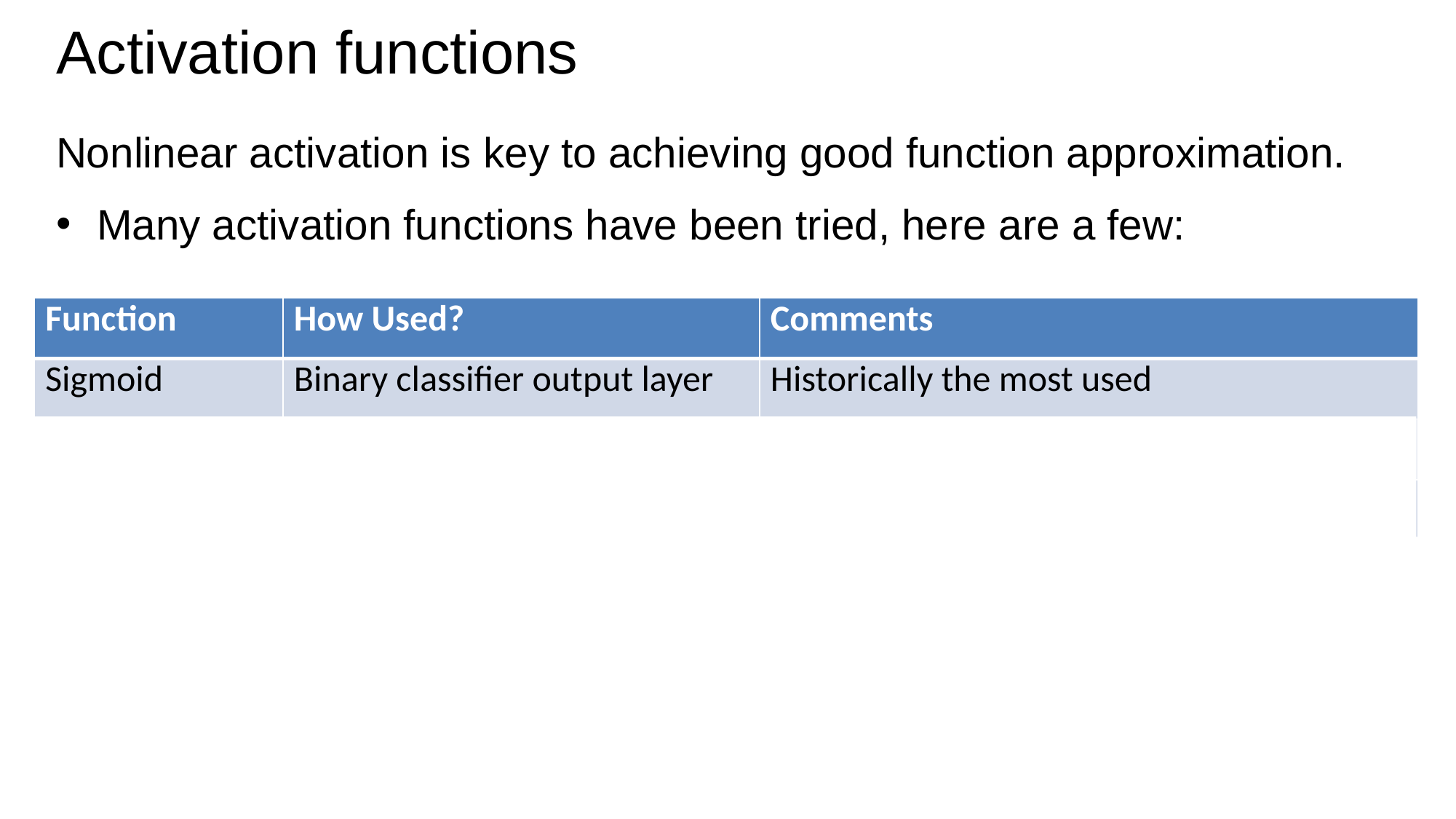

# Activation functions
Nonlinear activation is key to achieving good function approximation.
Many activation functions have been tried, here are a few:

| Function | How Used? | Comments |
| --- | --- | --- |
| Sigmoid | Binary classifier output layer | Historically the most used |
| Softmax | Multi-class output layer | For categorical distribution |
| Linear | Numeric output layer | Regression models |
| Rectilinear | Hidden layers | Widely used to avoid vanishing gradient |
| Leak Rectilinear | Hidden layers | Widely used to avoid vanishing gradient |
| Tanh | Binary classifier output layers Other specialized applications | Better gradient properties than sigmoid |